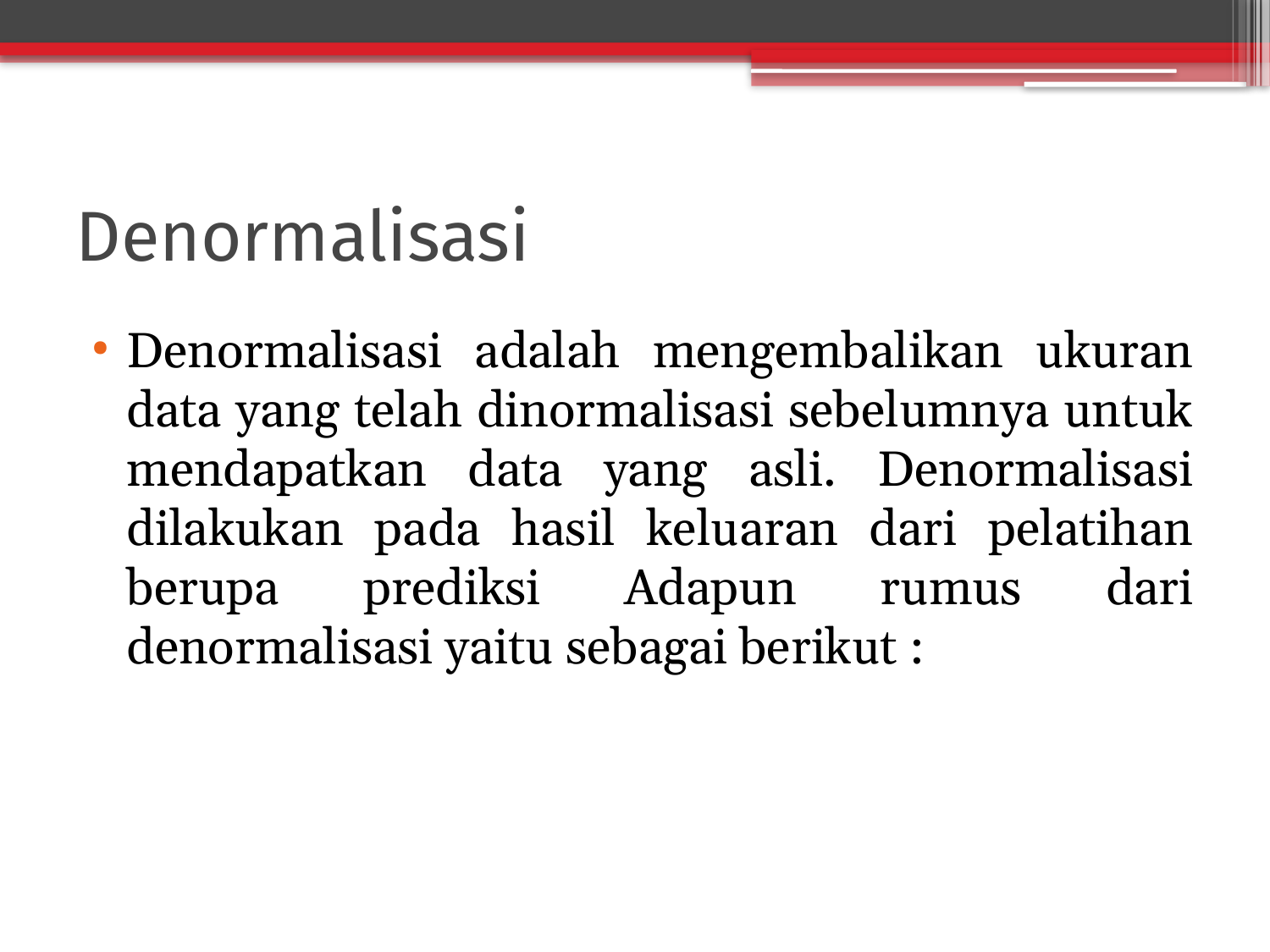

# Denormalisasi
Denormalisasi adalah mengembalikan ukuran data yang telah dinormalisasi sebelumnya untuk mendapatkan data yang asli. Denormalisasi dilakukan pada hasil keluaran dari pelatihan berupa prediksi Adapun rumus dari denormalisasi yaitu sebagai berikut :